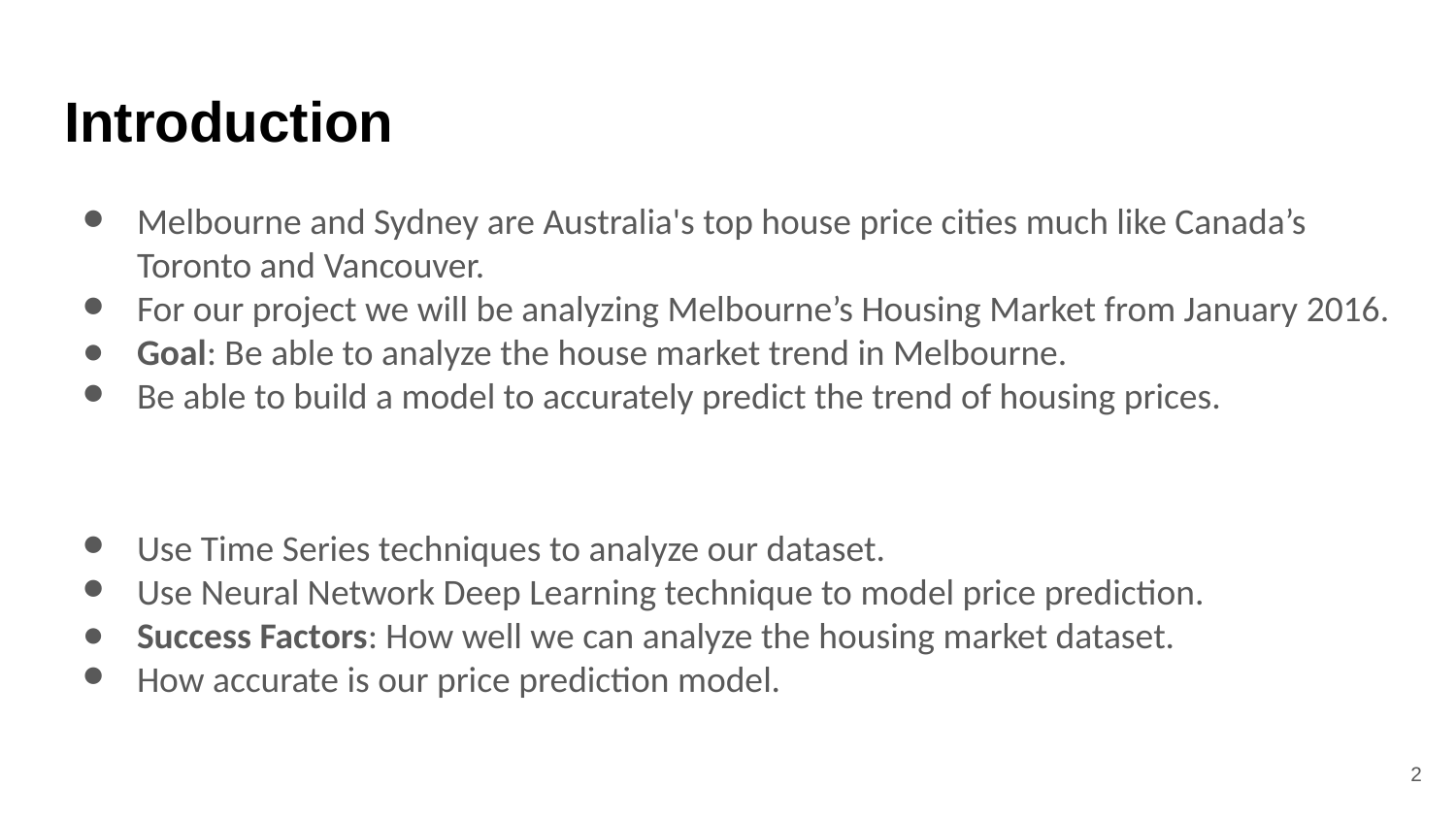

# Introduction
Melbourne and Sydney are Australia's top house price cities much like Canada’s Toronto and Vancouver.
For our project we will be analyzing Melbourne’s Housing Market from January 2016.
Goal: Be able to analyze the house market trend in Melbourne.
Be able to build a model to accurately predict the trend of housing prices.

Use Time Series techniques to analyze our dataset.
Use Neural Network Deep Learning technique to model price prediction.
Success Factors: How well we can analyze the housing market dataset.
How accurate is our price prediction model.
2